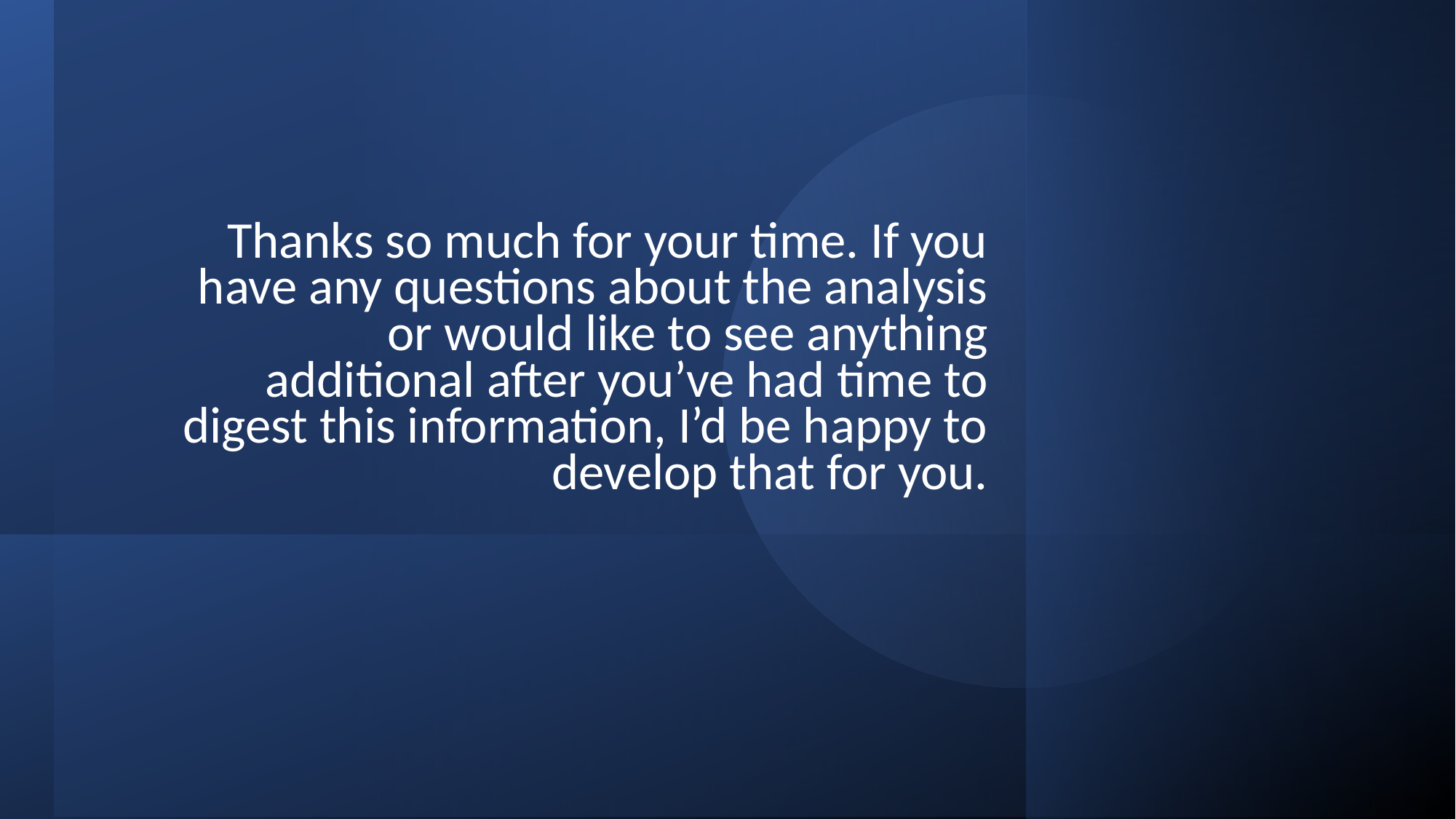

# Thanks so much for your time. If you have any questions about the analysis or would like to see anything additional after you’ve had time to digest this information, I’d be happy to develop that for you.